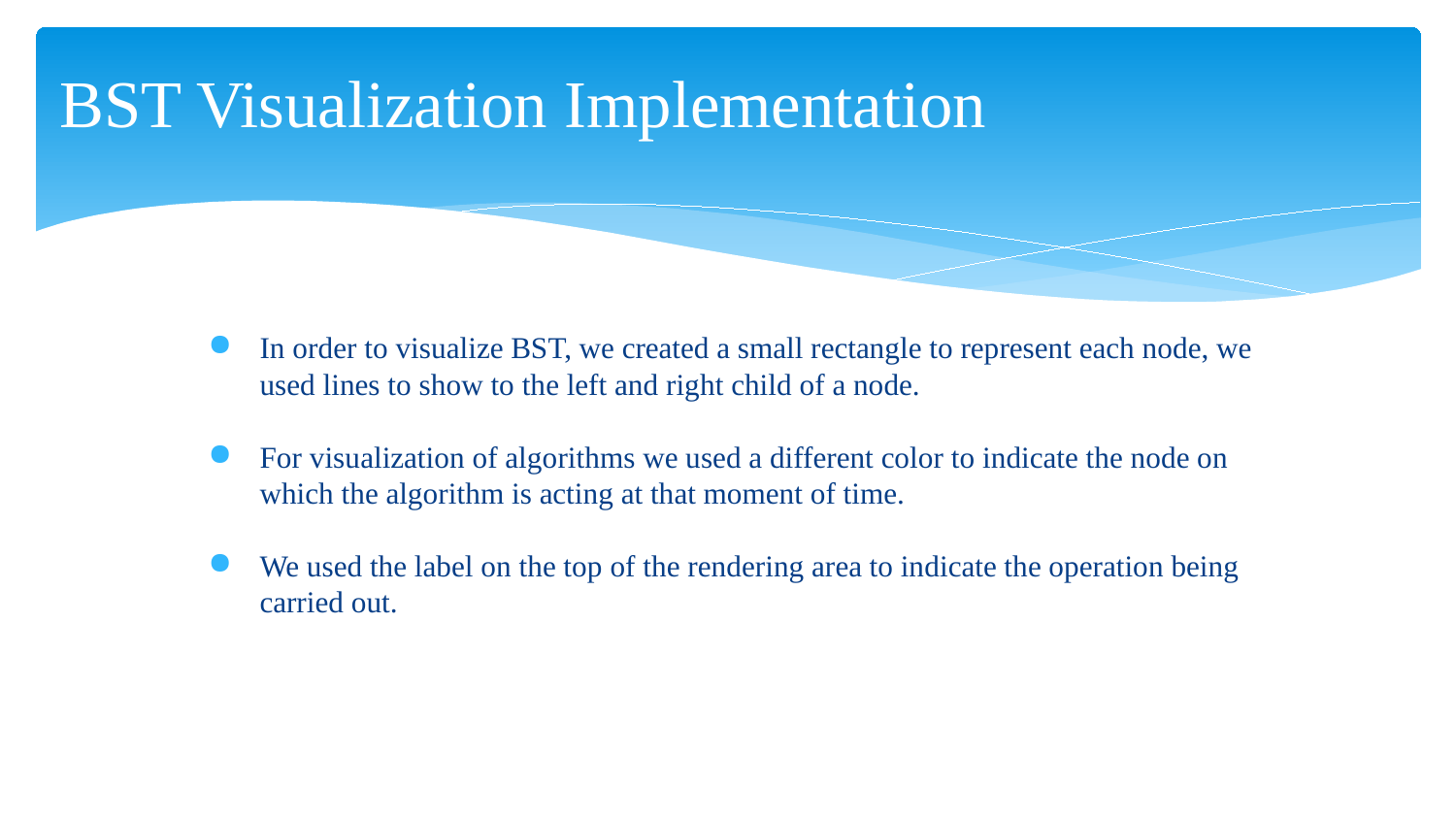

# BST Visualization Implementation
In order to visualize BST, we created a small rectangle to represent each node, we used lines to show to the left and right child of a node.

For visualization of algorithms we used a different color to indicate the node on which the algorithm is acting at that moment of time.

We used the label on the top of the rendering area to indicate the operation being carried out.